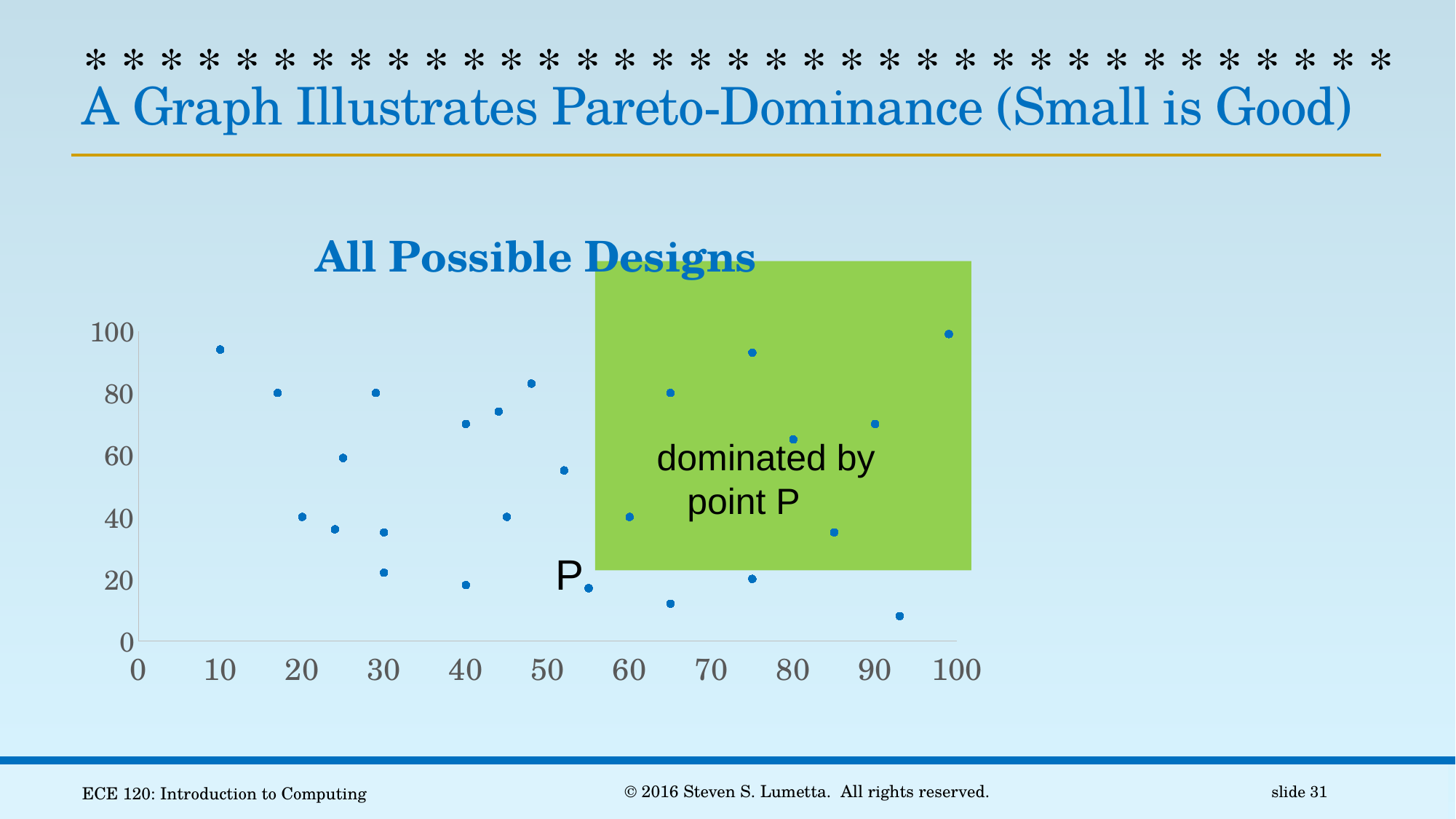

* * * * * * * * * * * * * * * * * * * * * * * * * * * * * * * * * * *
# A Graph Illustrates Pareto-Dominance (Small is Good)

### Chart: All Possible Designs

| Category | Y-Values |
|---|---|

     dominated by
        point P

P
ECE 120: Introduction to Computing
© 2016 Steven S. Lumetta.  All rights reserved.
slide 31